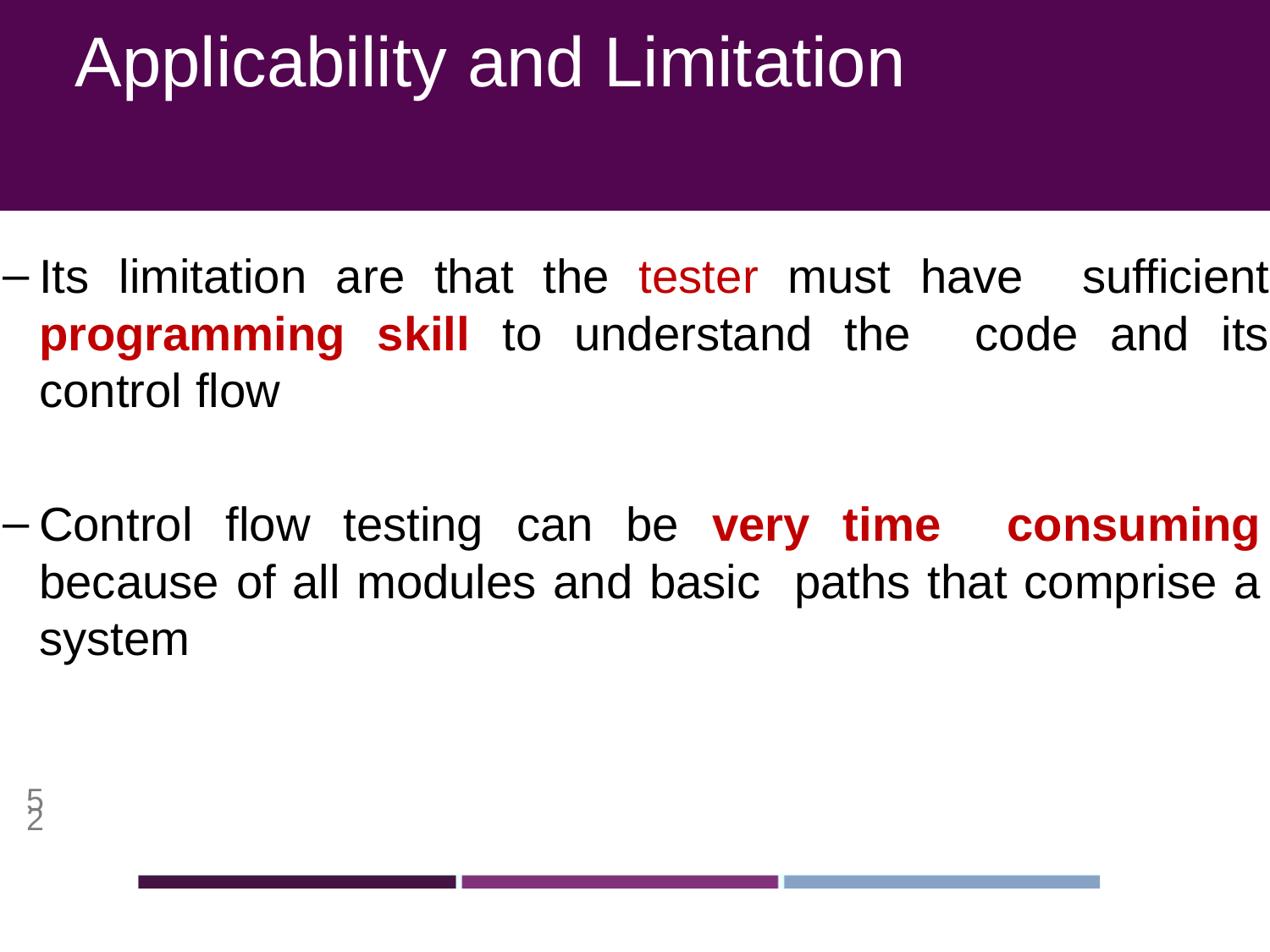

# Applicability and Limitation

Its limitation are that the tester must have  sufficient programming skill to understand the  code and its control flow

Control flow testing can be very time  consuming because of all modules and basic  paths that comprise a system
52